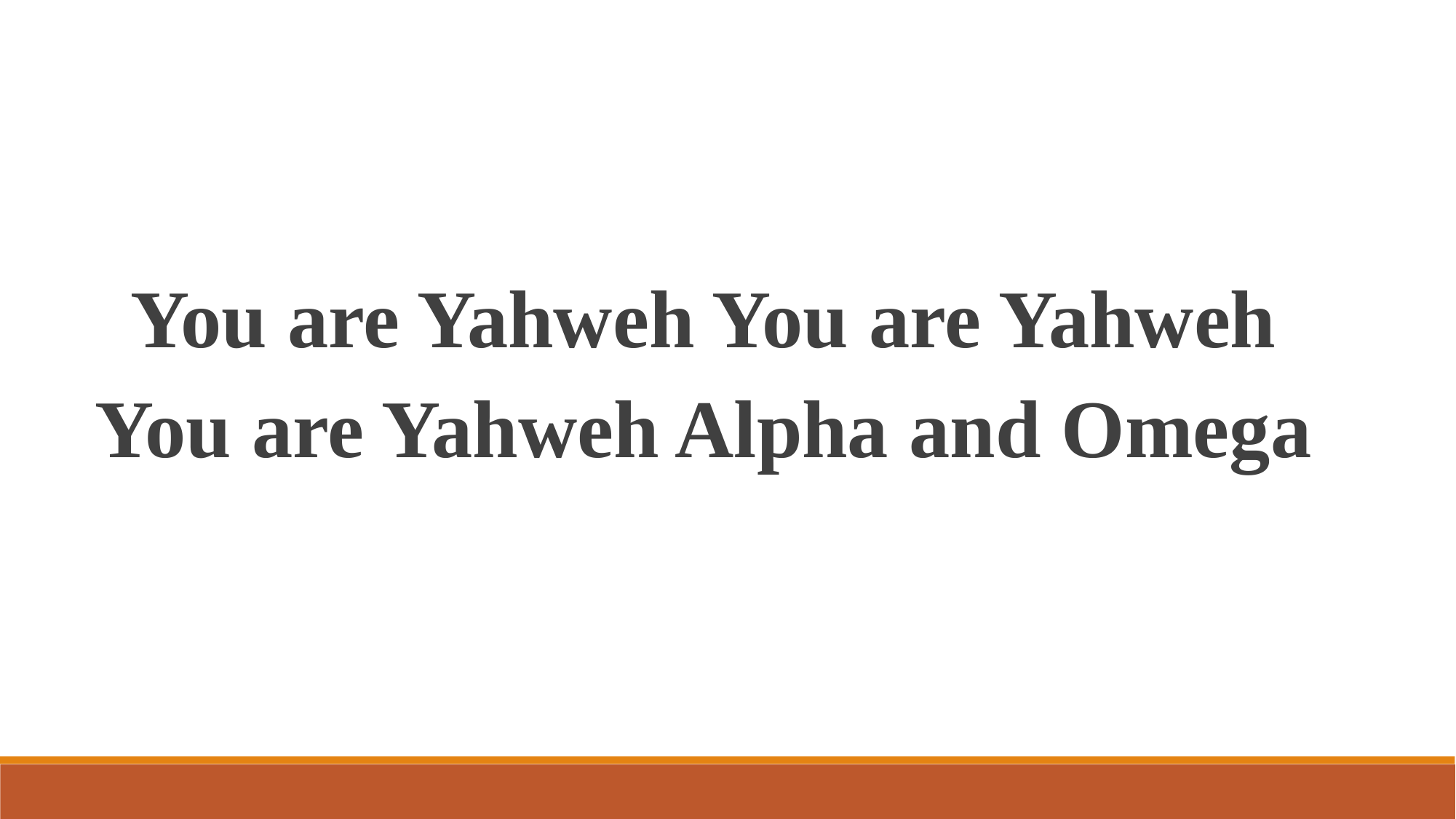

You are Yahweh You are Yahweh
You are Yahweh Alpha and Omega